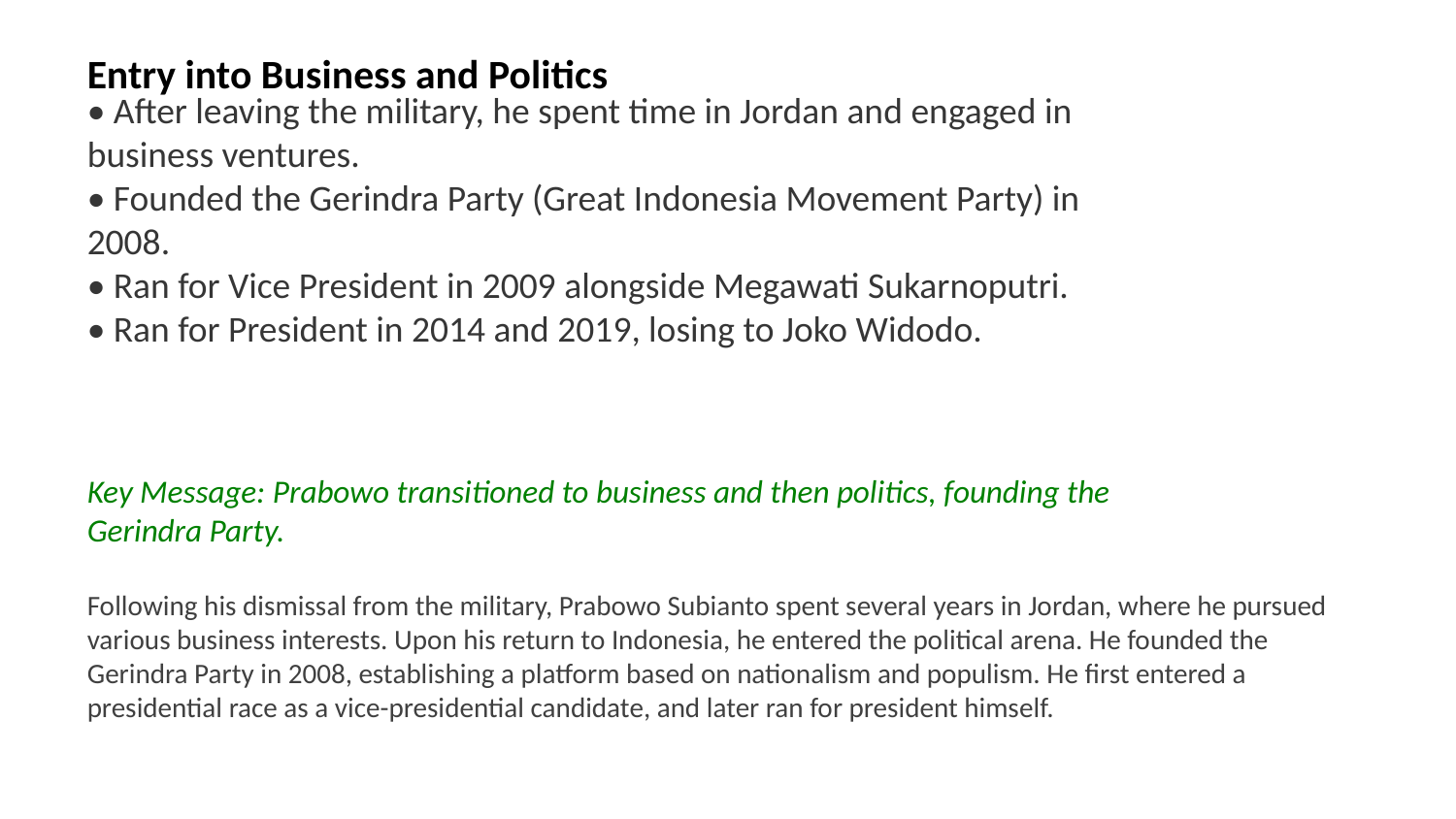

Entry into Business and Politics
• After leaving the military, he spent time in Jordan and engaged in business ventures.
• Founded the Gerindra Party (Great Indonesia Movement Party) in 2008.
• Ran for Vice President in 2009 alongside Megawati Sukarnoputri.
• Ran for President in 2014 and 2019, losing to Joko Widodo.
Key Message: Prabowo transitioned to business and then politics, founding the Gerindra Party.
Following his dismissal from the military, Prabowo Subianto spent several years in Jordan, where he pursued various business interests. Upon his return to Indonesia, he entered the political arena. He founded the Gerindra Party in 2008, establishing a platform based on nationalism and populism. He first entered a presidential race as a vice-presidential candidate, and later ran for president himself.
Images: Gerindra Party logo, Prabowo Subianto campaign rally, Megawati Sukarnoputri, Joko Widodo